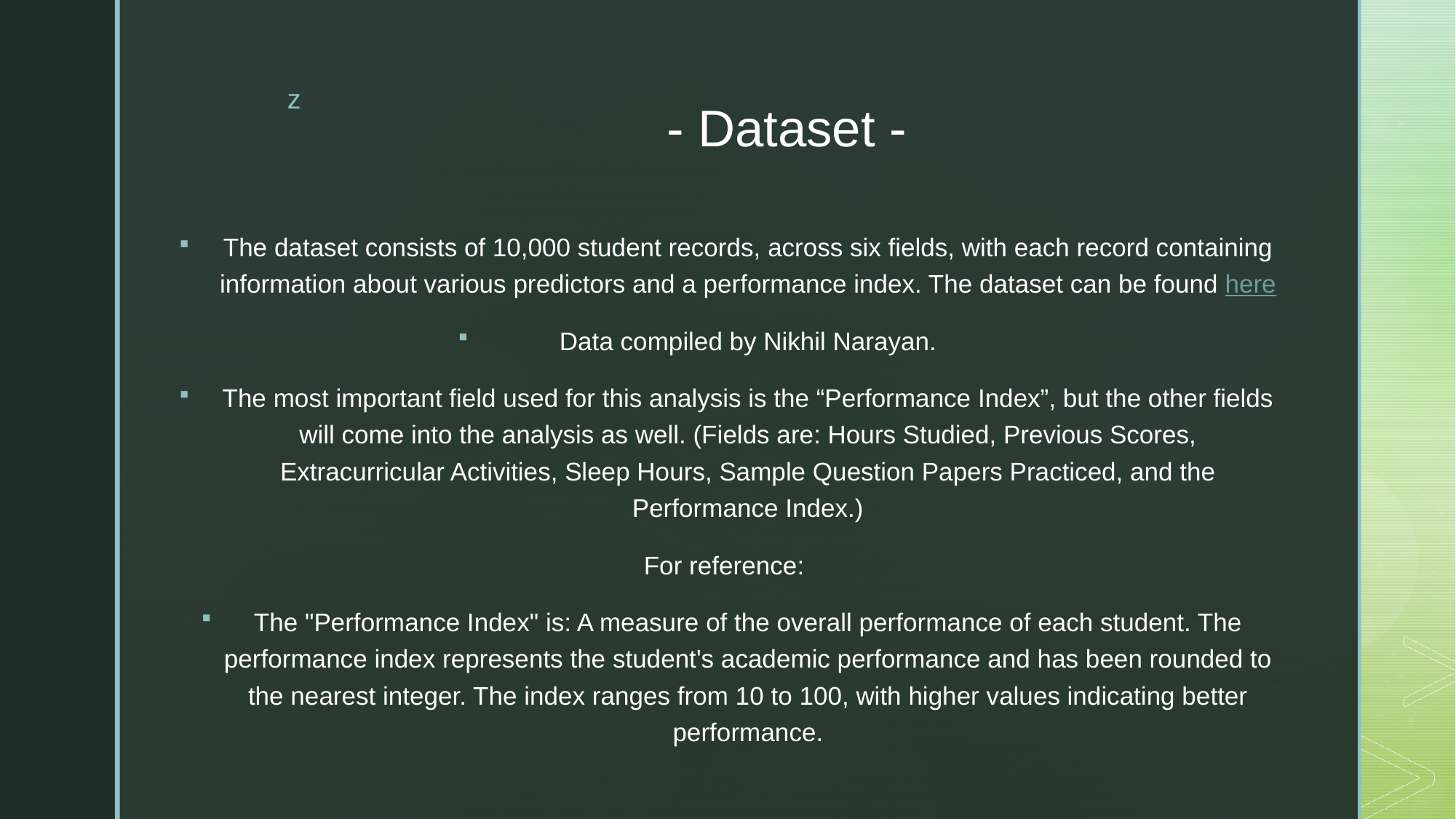

# - Dataset -
The dataset consists of 10,000 student records, across six fields, with each record containing information about various predictors and a performance index. The dataset can be found here
Data compiled by Nikhil Narayan.
The most important field used for this analysis is the “Performance Index”, but the other fields will come into the analysis as well. (Fields are: Hours Studied, Previous Scores, Extracurricular Activities, Sleep Hours, Sample Question Papers Practiced, and the Performance Index.)
For reference:
The "Performance Index" is: A measure of the overall performance of each student. The performance index represents the student's academic performance and has been rounded to the nearest integer. The index ranges from 10 to 100, with higher values indicating better performance.